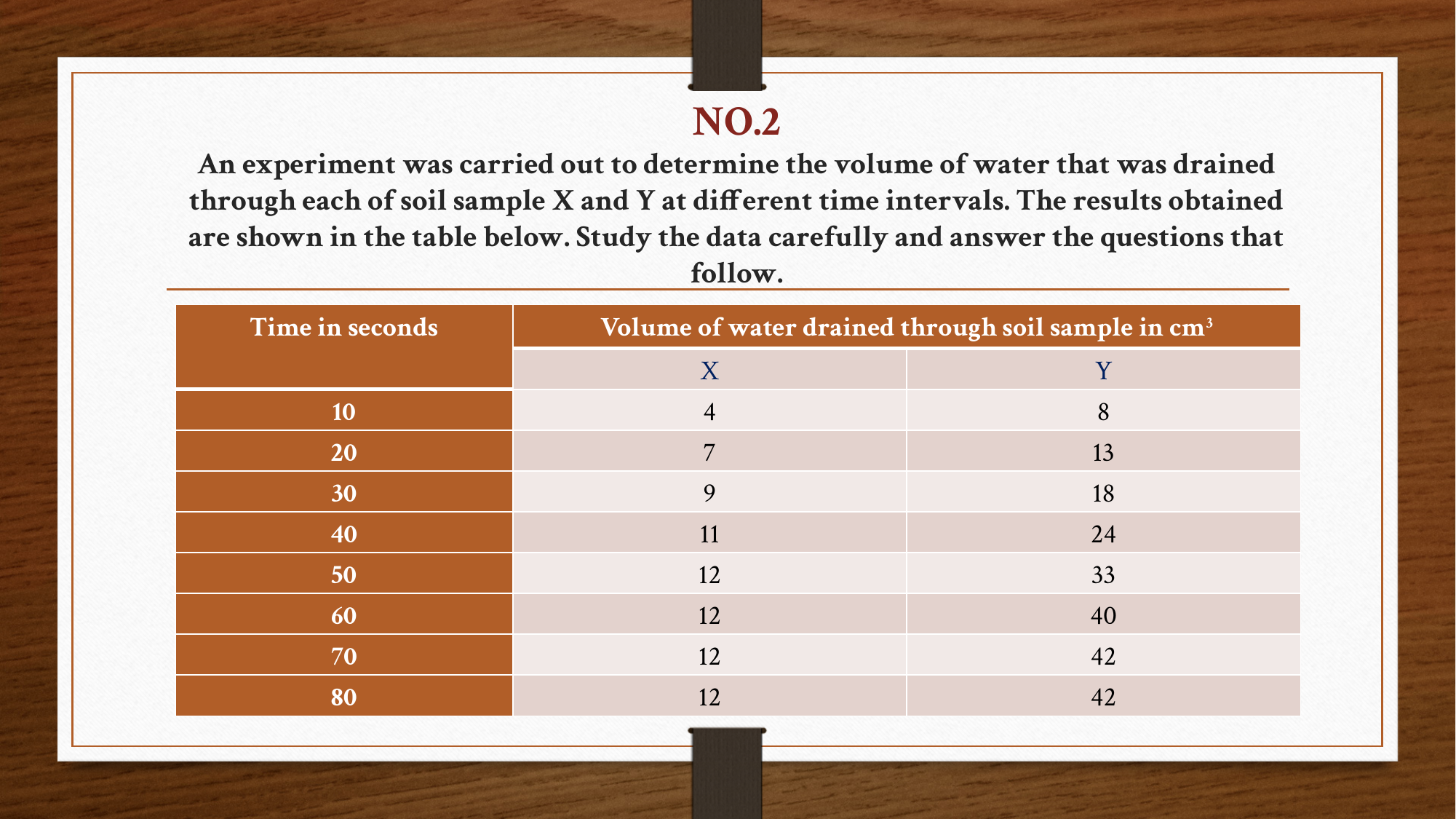

# NO.2 An experiment was carried out to determine the volume of water that was drained through each of soil sample X and Y at different time intervals. The results obtained are shown in the table below. Study the data carefully and answer the questions that follow.
| Time in seconds | Volume of water drained through soil sample in cm3 |  |
| --- | --- | --- |
|  | X | Y |
| 10 | 4 | 8 |
| 20 | 7 | 13 |
| 30 | 9 | 18 |
| 40 | 11 | 24 |
| 50 | 12 | 33 |
| 60 | 12 | 40 |
| 70 | 12 | 42 |
| 80 | 12 | 42 |